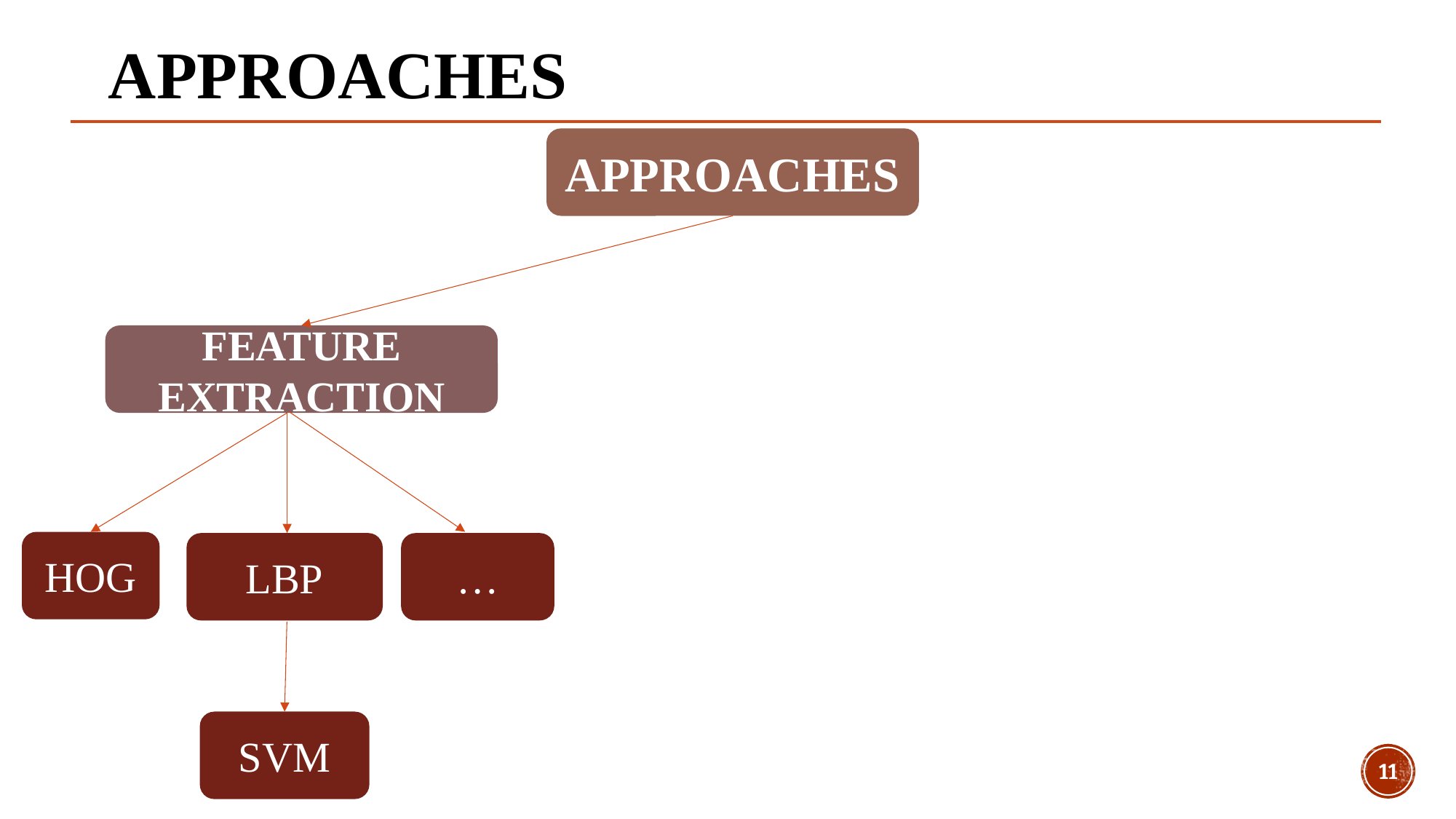

APPROACHES
APPROACHES
FEATURE EXTRACTION
HOG
LBP
…
SVM
11